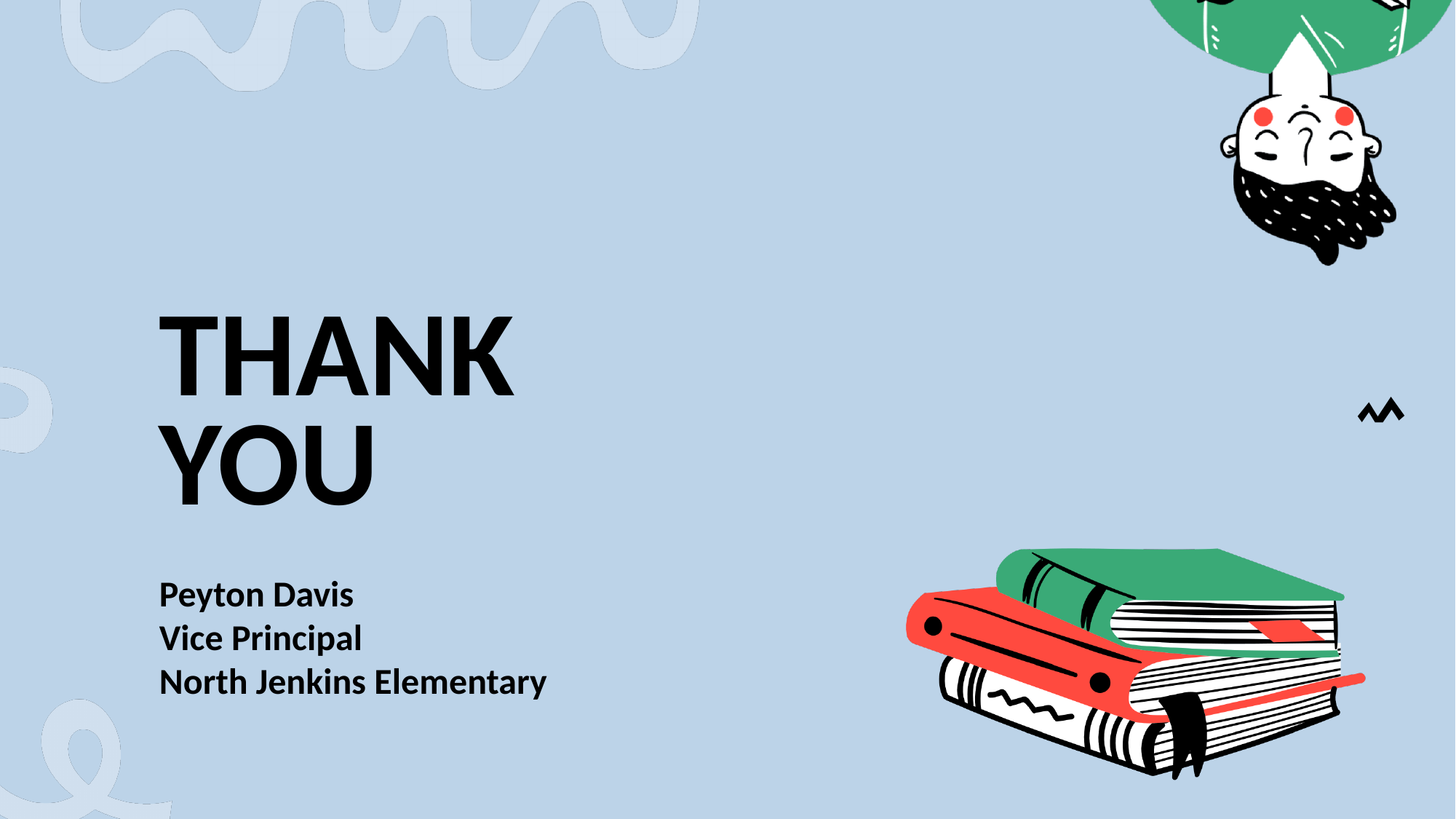

# Thank You
Peyton Davis​
Vice Principal​
North Jenkins Elementary